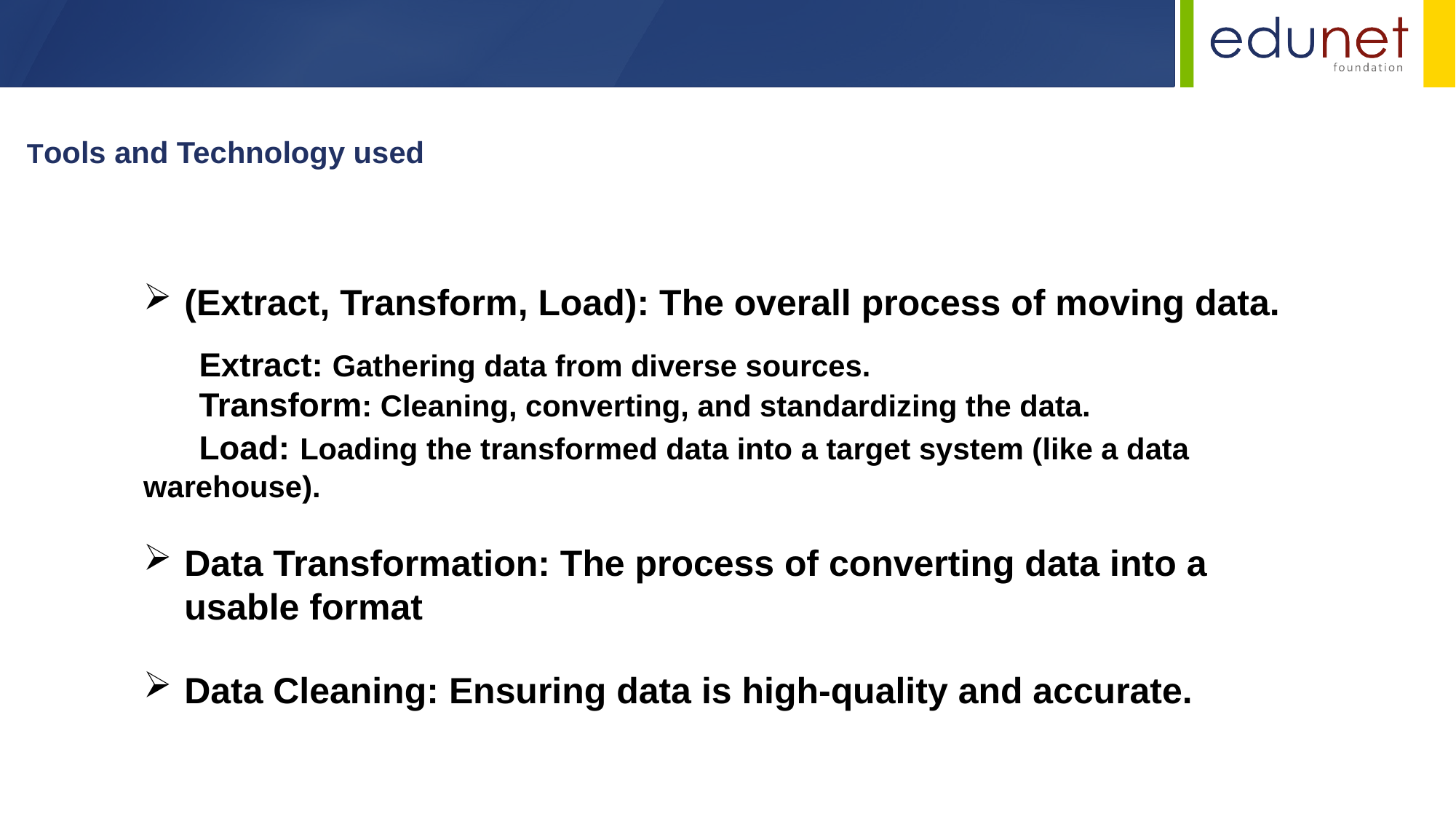

Tools and Technology used
(Extract, Transform, Load): The overall process of moving data.
      Extract: Gathering data from diverse sources.
      Transform: Cleaning, converting, and standardizing the data.
      Load: Loading the transformed data into a target system (like a data warehouse).

Data Transformation: The process of converting data into a usable format

Data Cleaning: Ensuring data is high-quality and accurate.